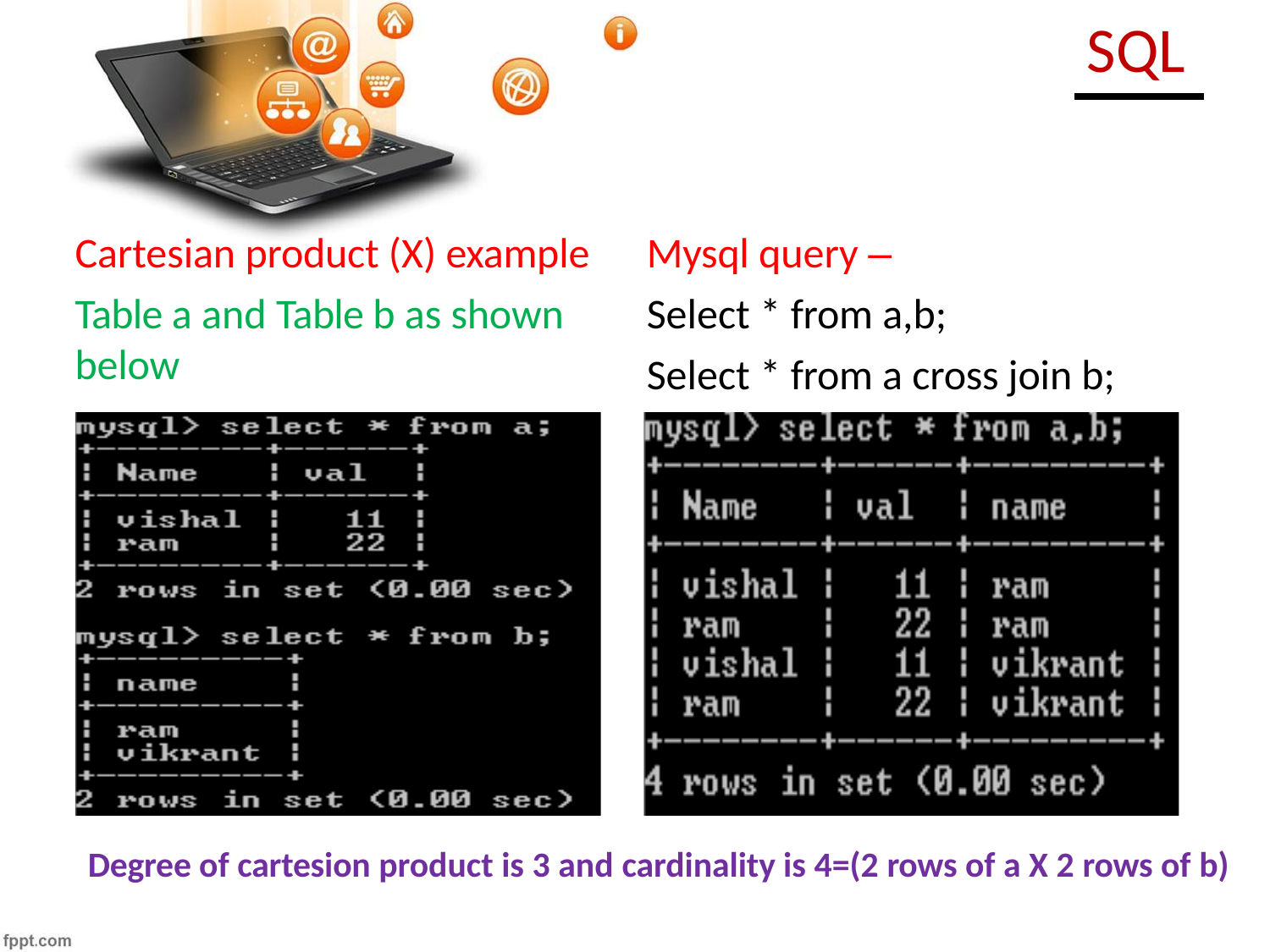

# SQL

Cartesian product (X) example
Table a and Table b as shown  below
Mysql query –
Select * from a,b;
Select * from a cross join b;

Degree of cartesion product is 3 and cardinality is 4=(2 rows of a X 2 rows of b)